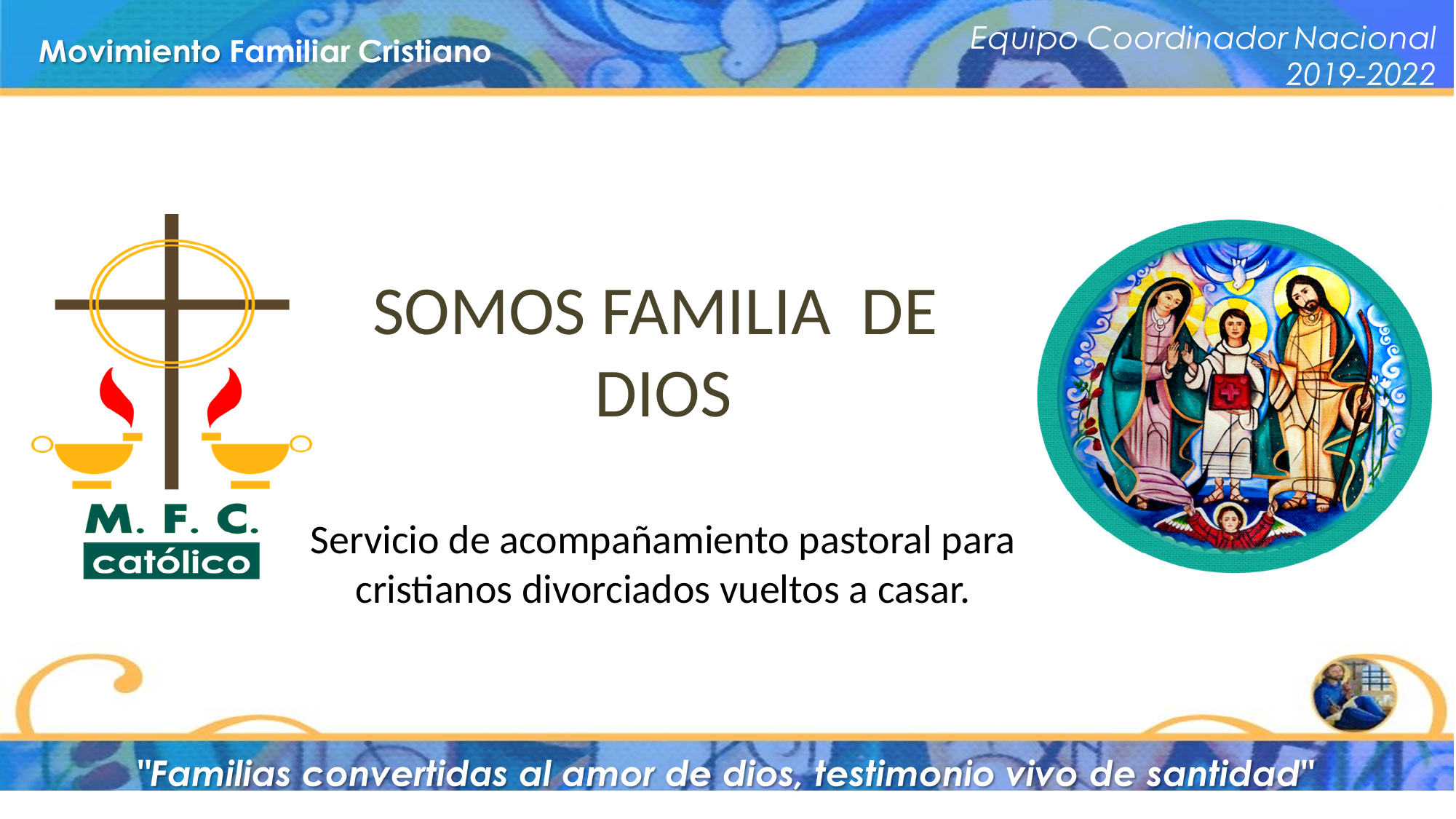

# SOMOS FAMILIA  DE  DIOS Servicio de acompañamiento pastoral para cristianos divorciados vueltos a casar.